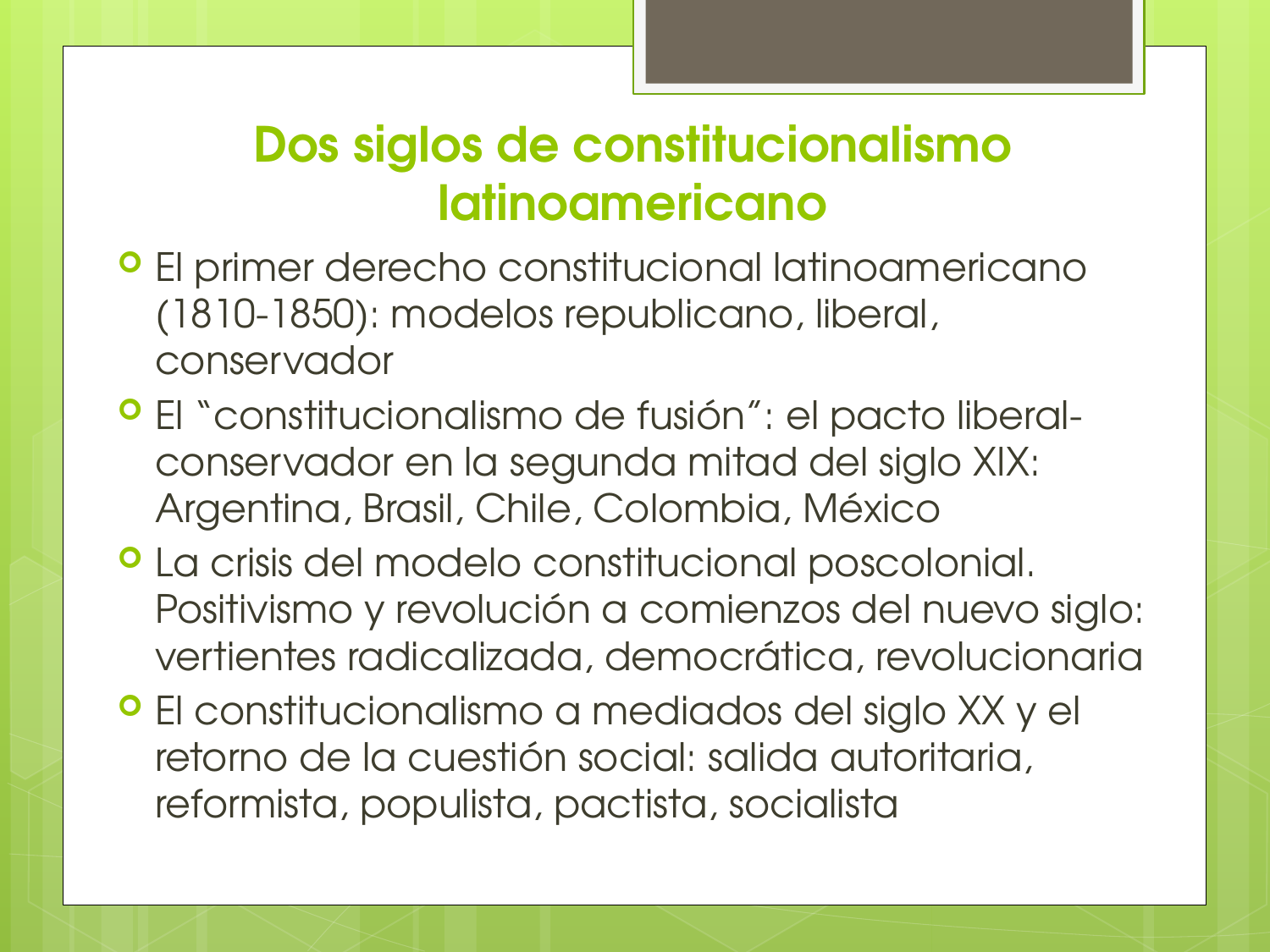

# Dos siglos de constitucionalismo latinoamericano
El primer derecho constitucional latinoamericano (1810-1850): modelos republicano, liberal, conservador
El “constitucionalismo de fusión”: el pacto liberal-conservador en la segunda mitad del siglo XIX: Argentina, Brasil, Chile, Colombia, México
La crisis del modelo constitucional poscolonial. Positivismo y revolución a comienzos del nuevo siglo: vertientes radicalizada, democrática, revolucionaria
El constitucionalismo a mediados del siglo XX y el retorno de la cuestión social: salida autoritaria, reformista, populista, pactista, socialista